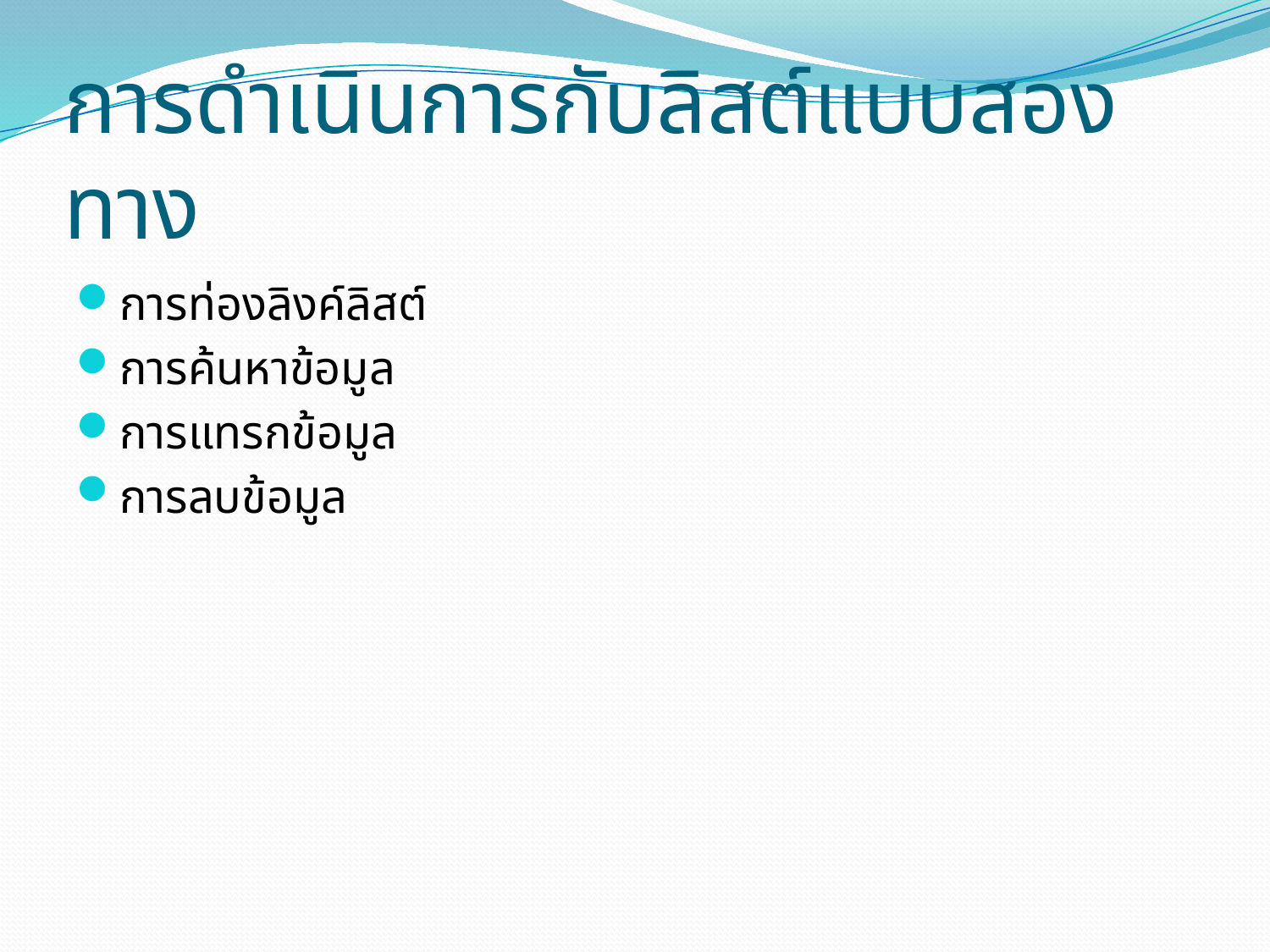

# การดำเนินการกับลิสต์แบบสองทาง
การท่องลิงค์ลิสต์
การค้นหาข้อมูล
การแทรกข้อมูล
การลบข้อมูล